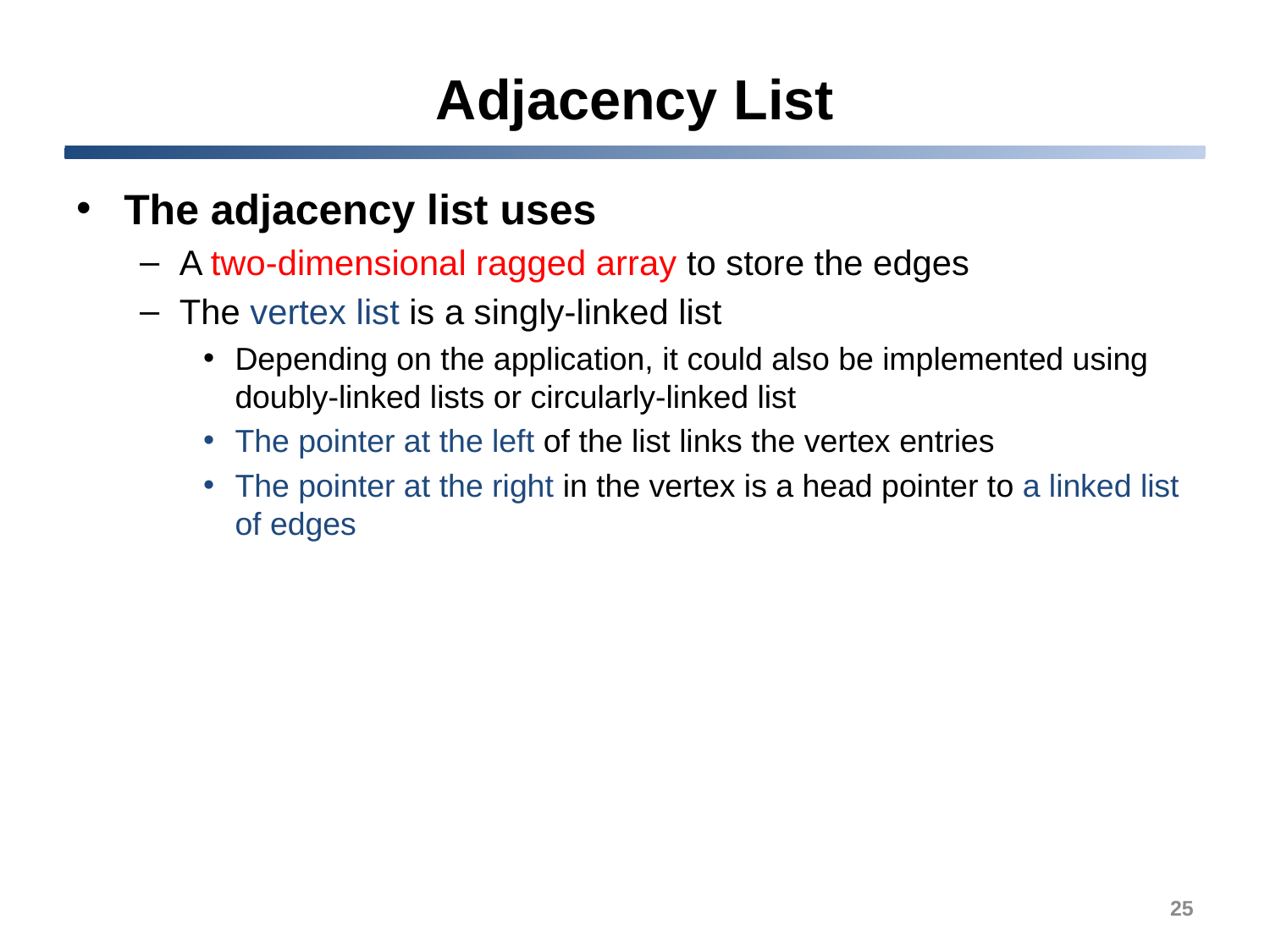

# Adjacency List
The adjacency list uses
A two-dimensional ragged array to store the edges
The vertex list is a singly-linked list
Depending on the application, it could also be implemented using doubly-linked lists or circularly-linked list
The pointer at the left of the list links the vertex entries
The pointer at the right in the vertex is a head pointer to a linked list of edges
25